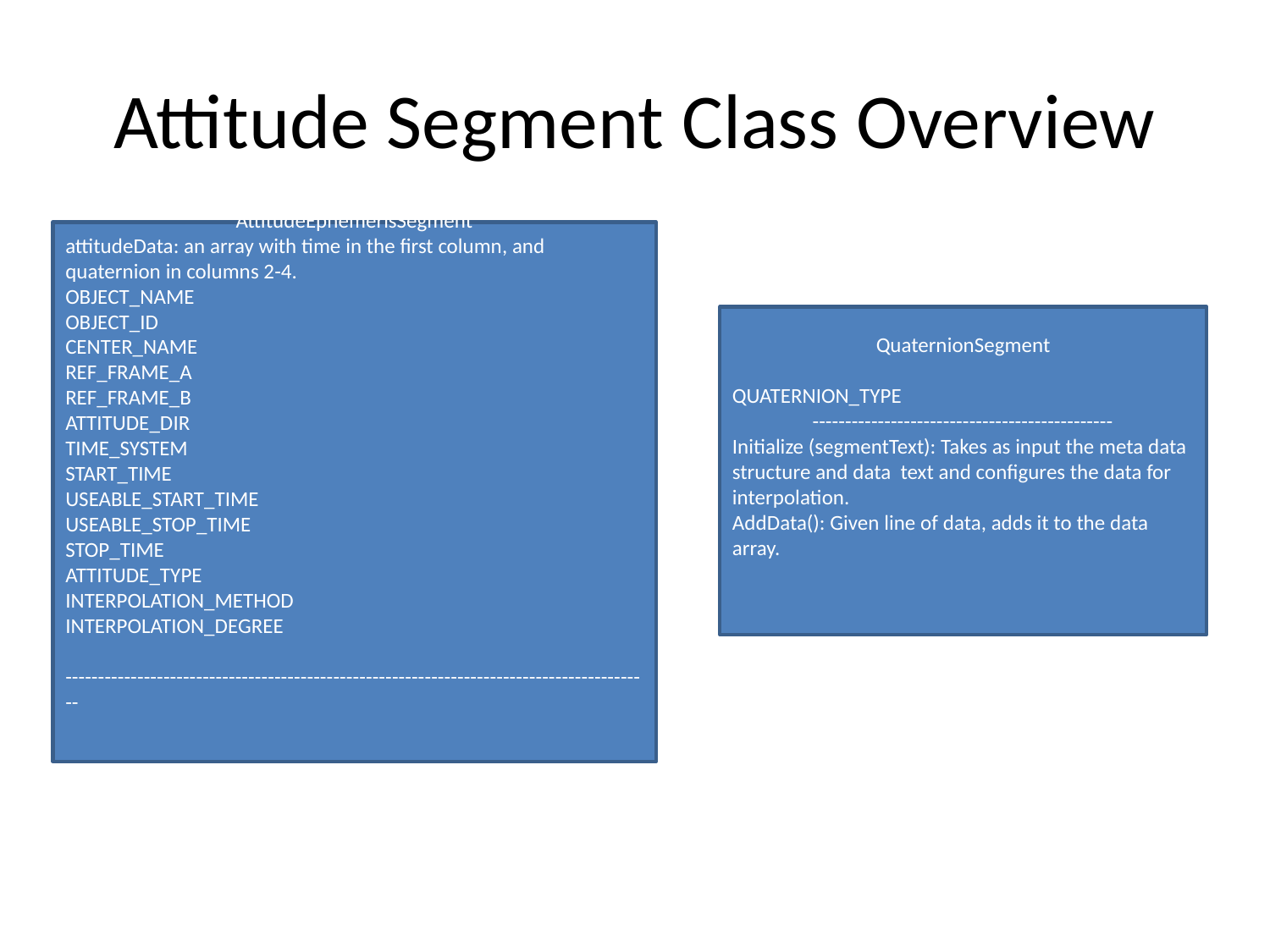

# Attitude Segment Class Overview
AttitudeEphemerisSegment
attitudeData: an array with time in the first column, and quaternion in columns 2-4.
OBJECT_NAME
OBJECT_ID
CENTER_NAME
REF_FRAME_A
REF_FRAME_B
ATTITUDE_DIR
TIME_SYSTEM
START_TIME
USEABLE_START_TIME
USEABLE_STOP_TIME
STOP_TIME
ATTITUDE_TYPE
INTERPOLATION_METHOD
INTERPOLATION_DEGREE

------------------------------------------------------------------------------------------

QuaternionSegment

QUATERNION_TYPE
----------------------------------------------
Initialize (segmentText): Takes as input the meta data structure and data  text and configures the data for interpolation.
AddData(): Given line of data, adds it to the data array.